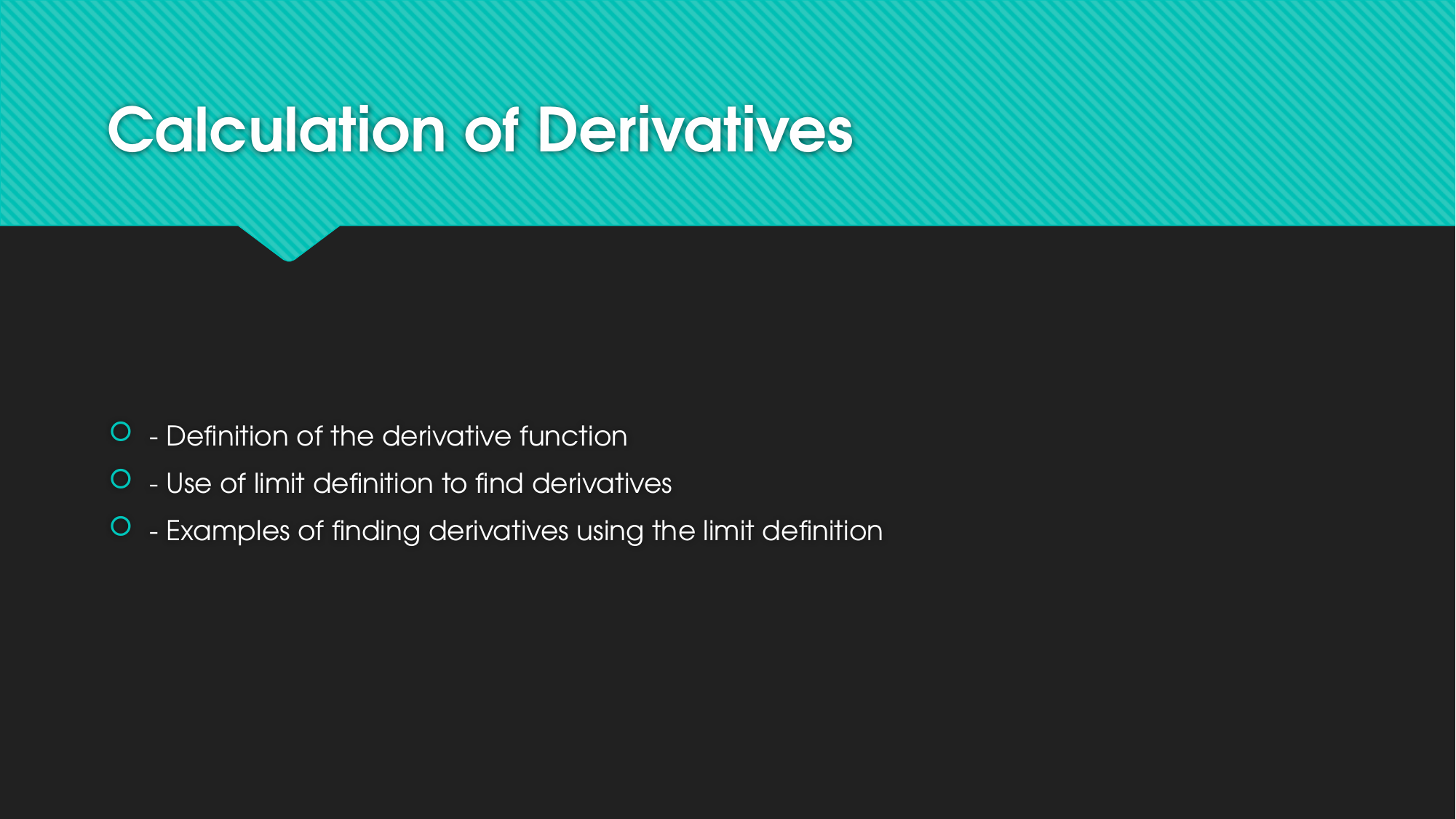

# Calculation of Derivatives
- Definition of the derivative function
- Use of limit definition to find derivatives
- Examples of finding derivatives using the limit definition